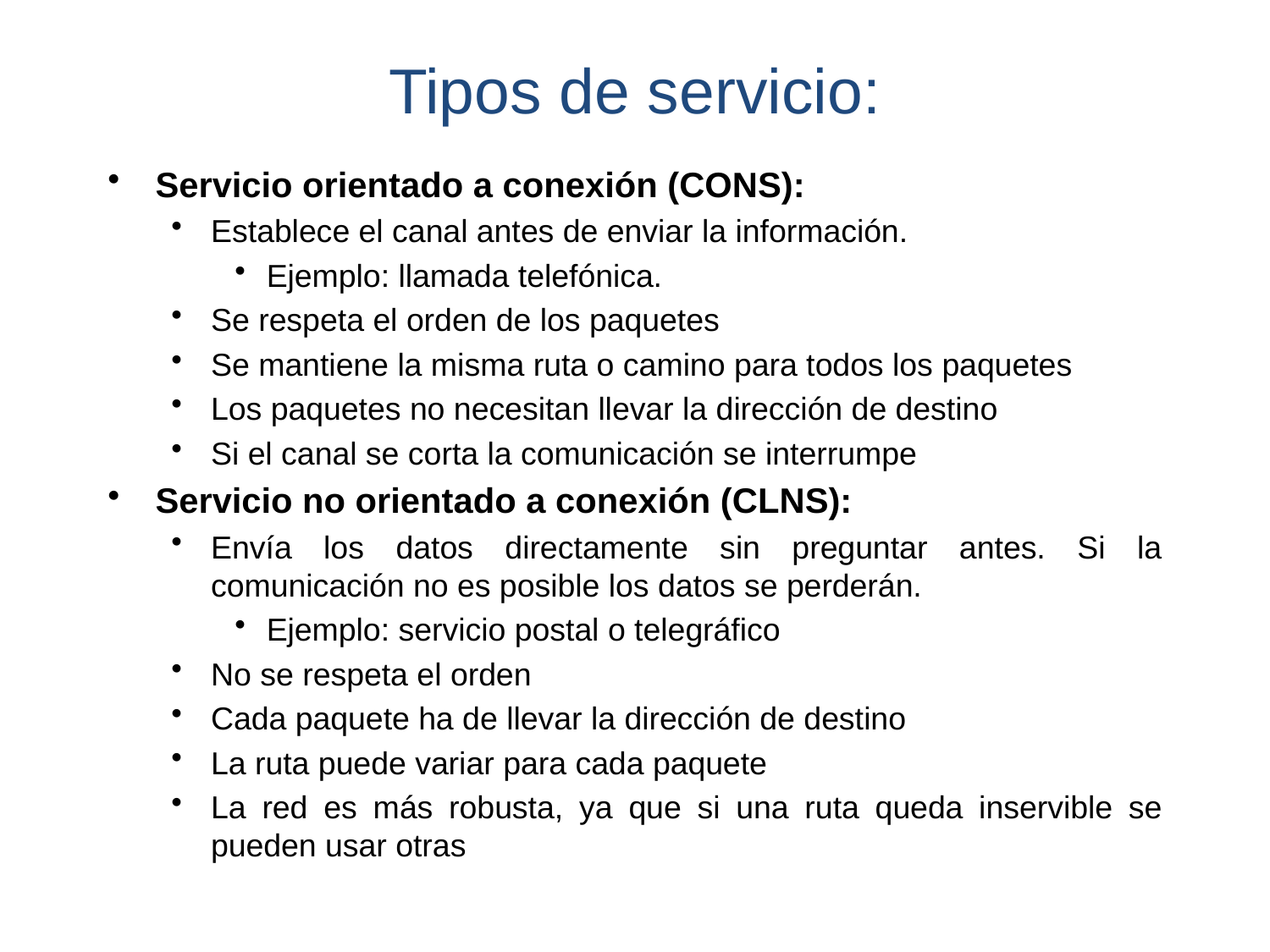

Tipos de servicio:
Servicio orientado a conexión (CONS):
Establece el canal antes de enviar la información.
Ejemplo: llamada telefónica.
Se respeta el orden de los paquetes
Se mantiene la misma ruta o camino para todos los paquetes
Los paquetes no necesitan llevar la dirección de destino
Si el canal se corta la comunicación se interrumpe
Servicio no orientado a conexión (CLNS):
Envía los datos directamente sin preguntar antes. Si la comunicación no es posible los datos se perderán.
Ejemplo: servicio postal o telegráfico
No se respeta el orden
Cada paquete ha de llevar la dirección de destino
La ruta puede variar para cada paquete
La red es más robusta, ya que si una ruta queda inservible se pueden usar otras